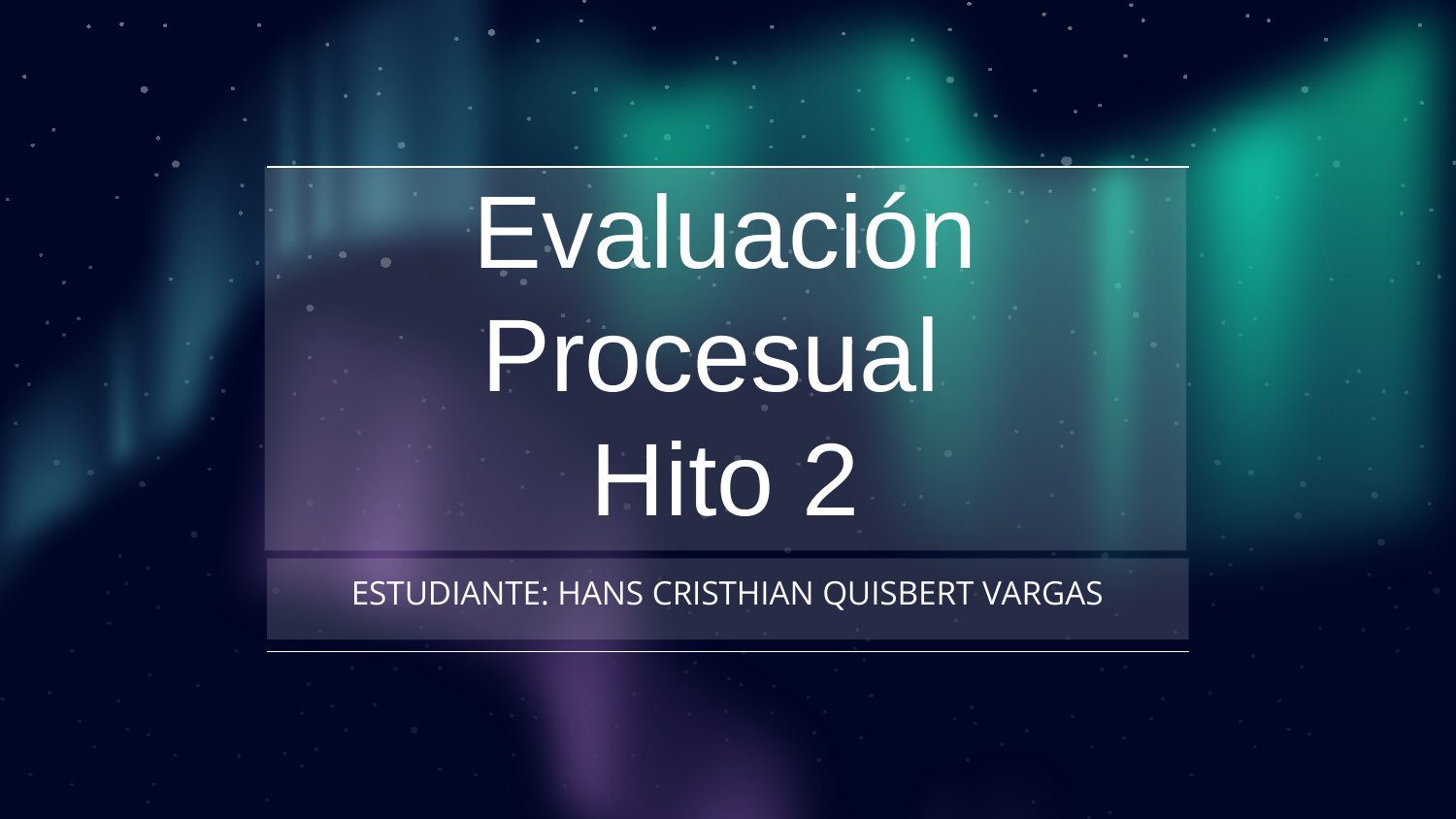

# Evaluación Procesual Hito 2
ESTUDIANTE: HANS CRISTHIAN QUISBERT VARGAS